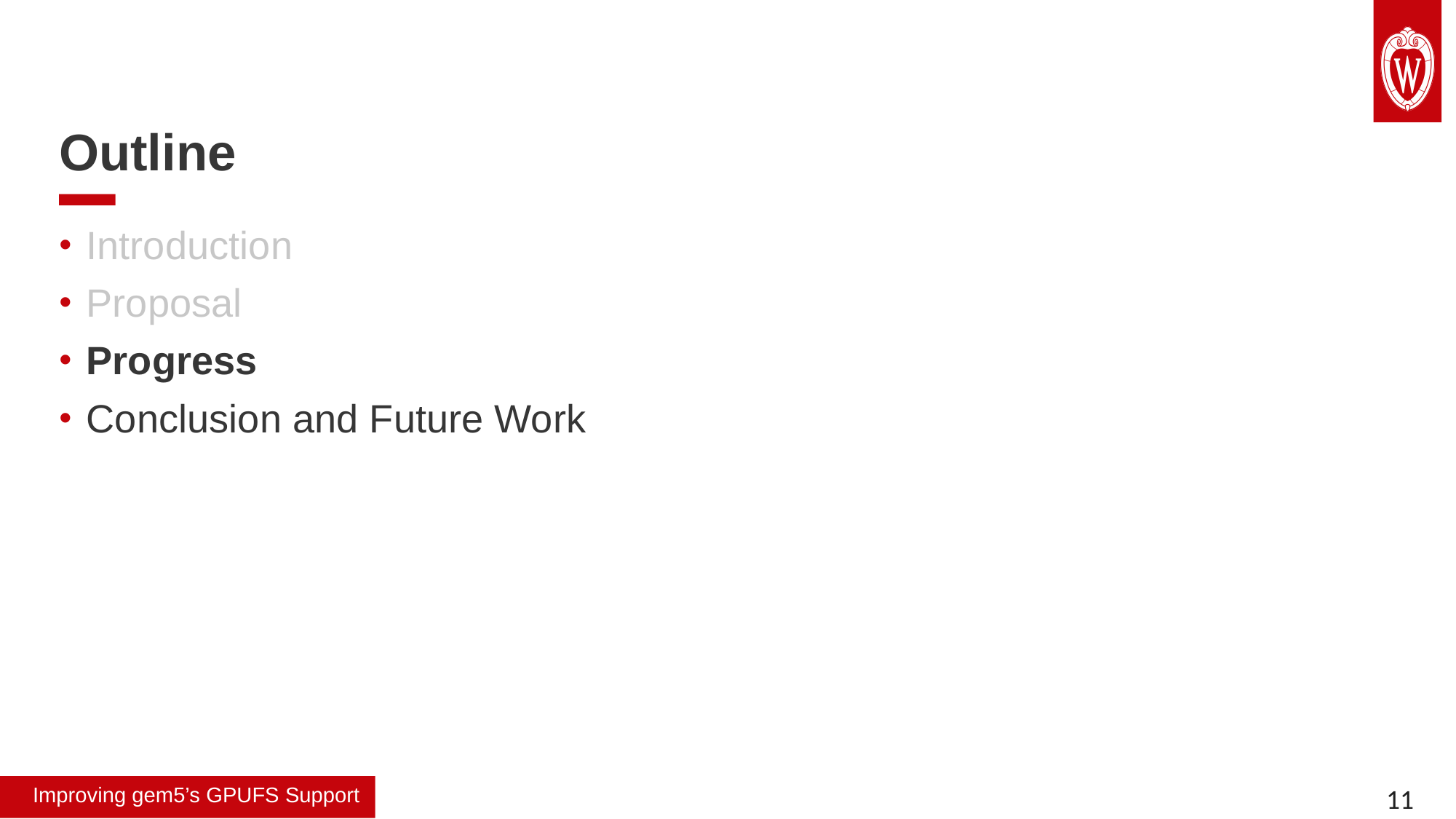

Outline
Introduction
Proposal
Progress
Conclusion and Future Work
Improving gem5’s GPUFS Support